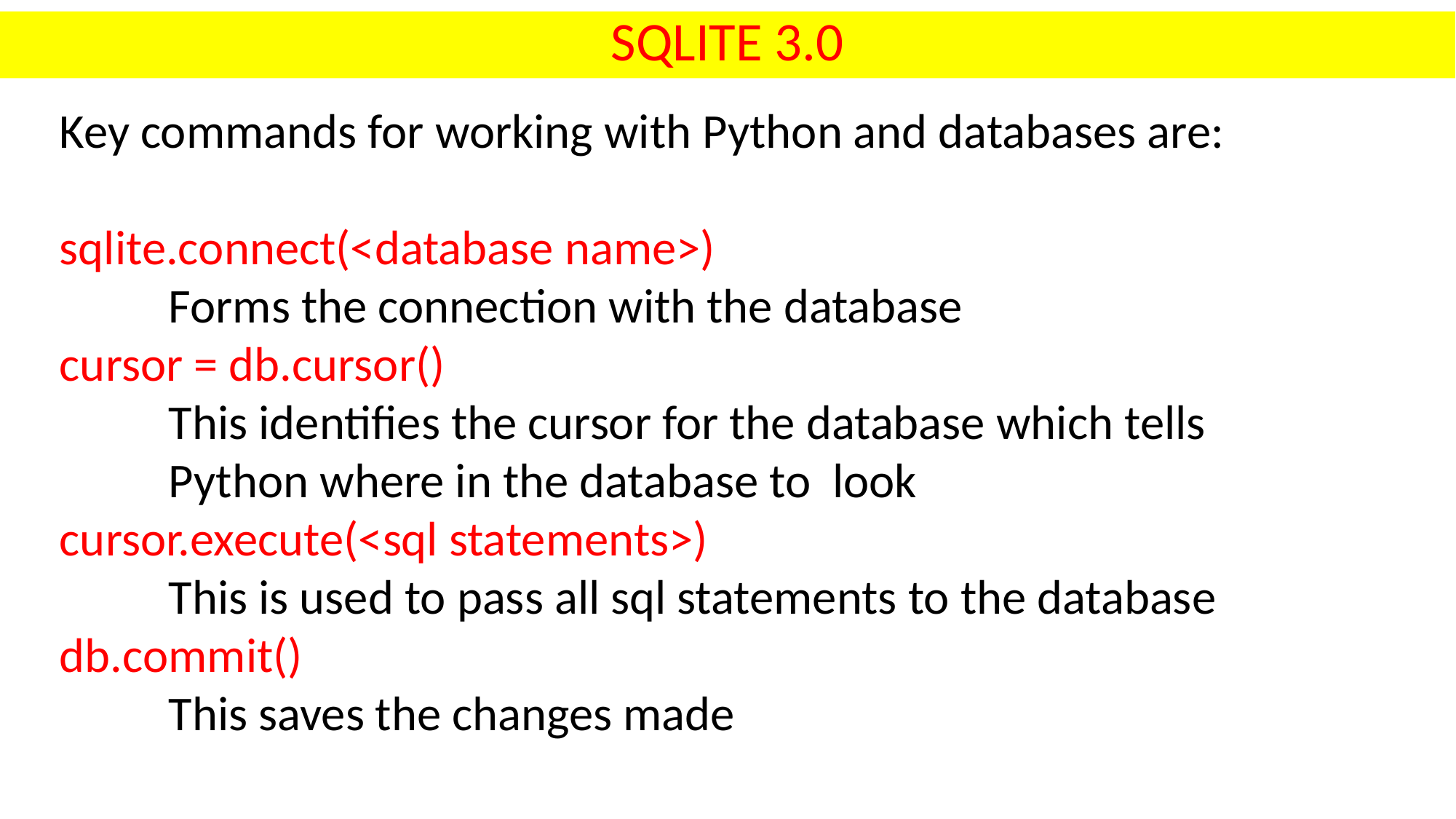

# SQLITE 3.0
Key commands for working with Python and databases are:

sqlite.connect(<database name>)
	Forms the connection with the database
cursor = db.cursor()
	This identifies the cursor for the database which tells
	Python where in the database to  look
cursor.execute(<sql statements>)
	This is used to pass all sql statements to the database
db.commit()
	This saves the changes made